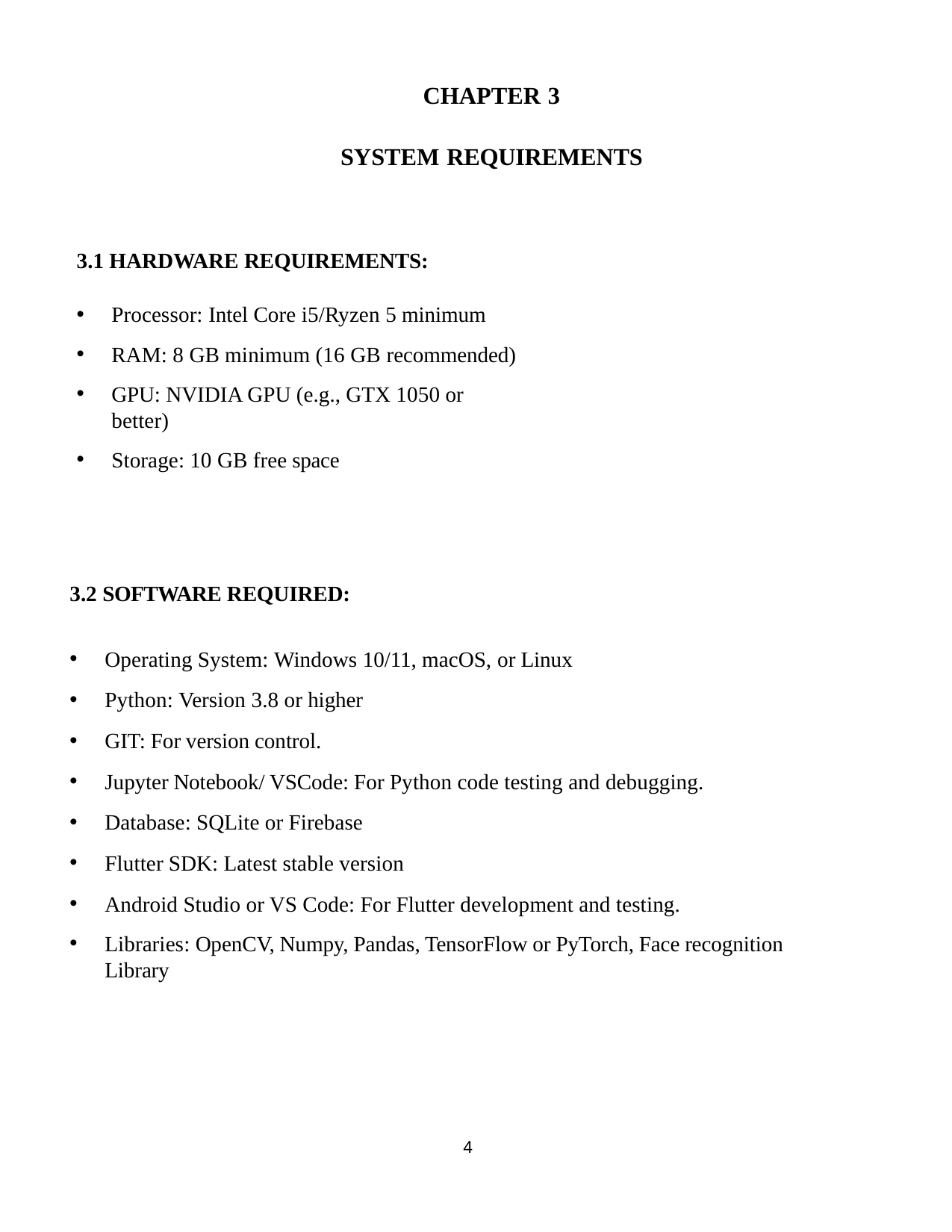

CHAPTER 3

SYSTEM REQUIREMENTS
3.1 HARDWARE REQUIREMENTS:

Processor: Intel Core i5/Ryzen 5 minimum
RAM: 8 GB minimum (16 GB recommended)
GPU: NVIDIA GPU (e.g., GTX 1050 or better)
Storage: 10 GB free space
3.2 SOFTWARE REQUIRED:

Operating System: Windows 10/11, macOS, or Linux
Python: Version 3.8 or higher
GIT: For version control.
Jupyter Notebook/ VSCode: For Python code testing and debugging.
Database: SQLite or Firebase
Flutter SDK: Latest stable version
Android Studio or VS Code: For Flutter development and testing.
Libraries: OpenCV, Numpy, Pandas, TensorFlow or PyTorch, Face recognition Library
4